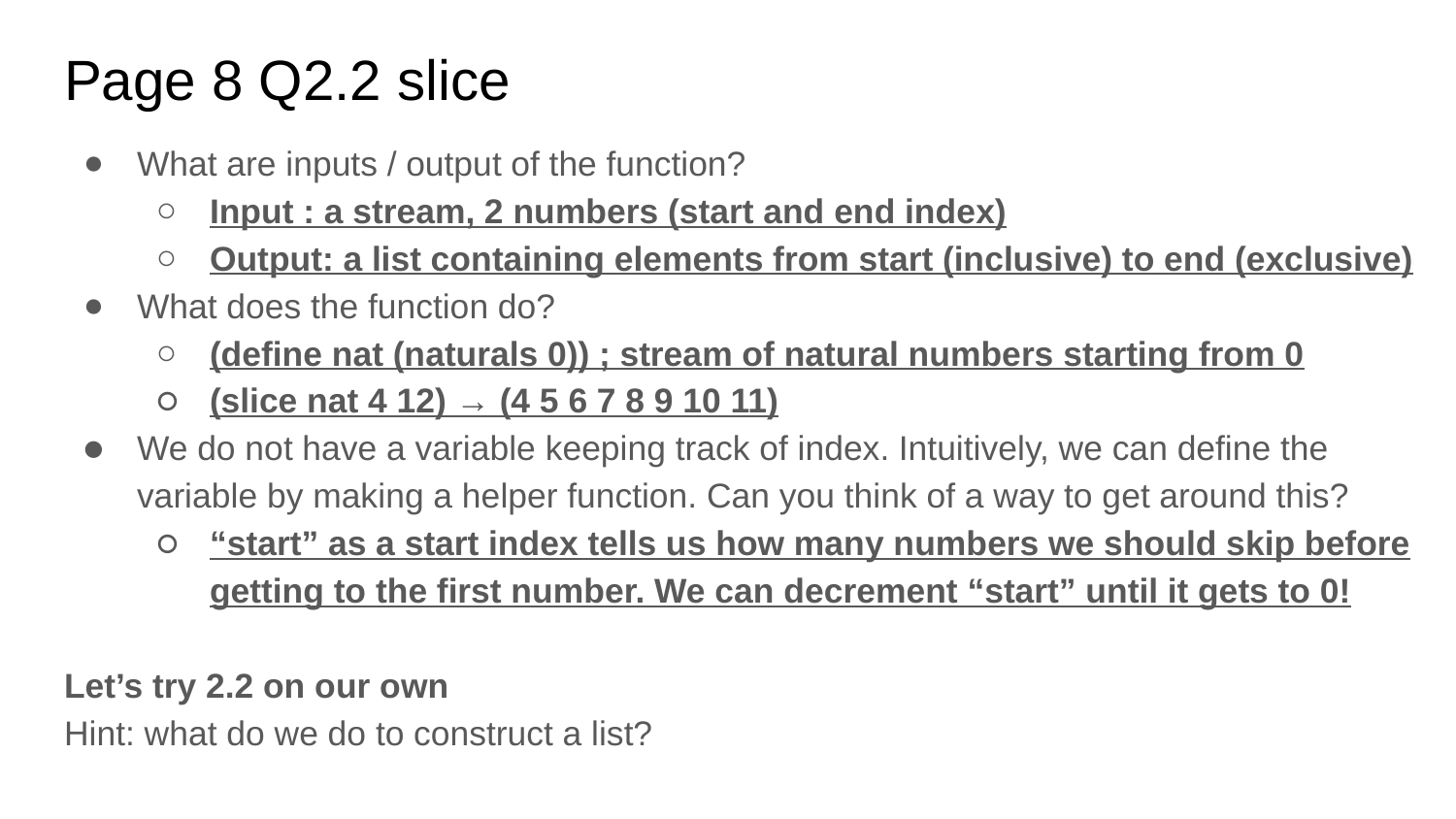

# Page 8 Q2.2 slice
What are inputs / output of the function?
Input : a stream, 2 numbers (start and end index)
Output: a list containing elements from start (inclusive) to end (exclusive)
What does the function do?
(define nat (naturals 0)) ; stream of natural numbers starting from 0
(slice nat 4 12) → (4 5 6 7 8 9 10 11)
We do not have a variable keeping track of index. Intuitively, we can define the variable by making a helper function. Can you think of a way to get around this?
“start” as a start index tells us how many numbers we should skip before getting to the first number. We can decrement “start” until it gets to 0!

Let’s try 2.2 on our own
Hint: what do we do to construct a list?